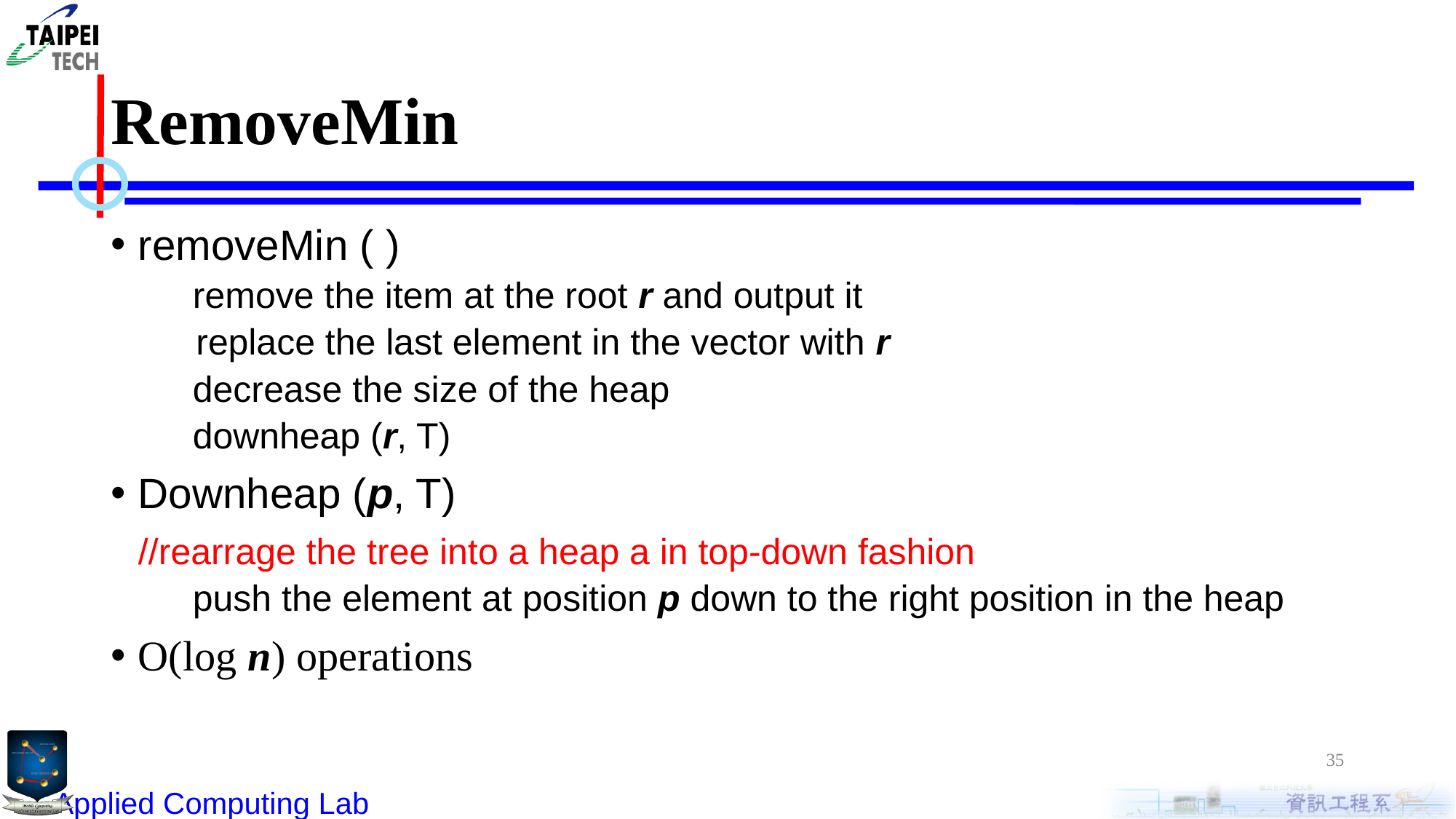

# RemoveMin
removeMin ( )
	remove the item at the root r and output it
   replace the last element in the vector with r
	decrease the size of the heap
	downheap (r, T)
Downheap (p, T)
	//rearrage the tree into a heap a in top-down fashion
	push the element at position p down to the right position in the heap
O(log n) operations
35